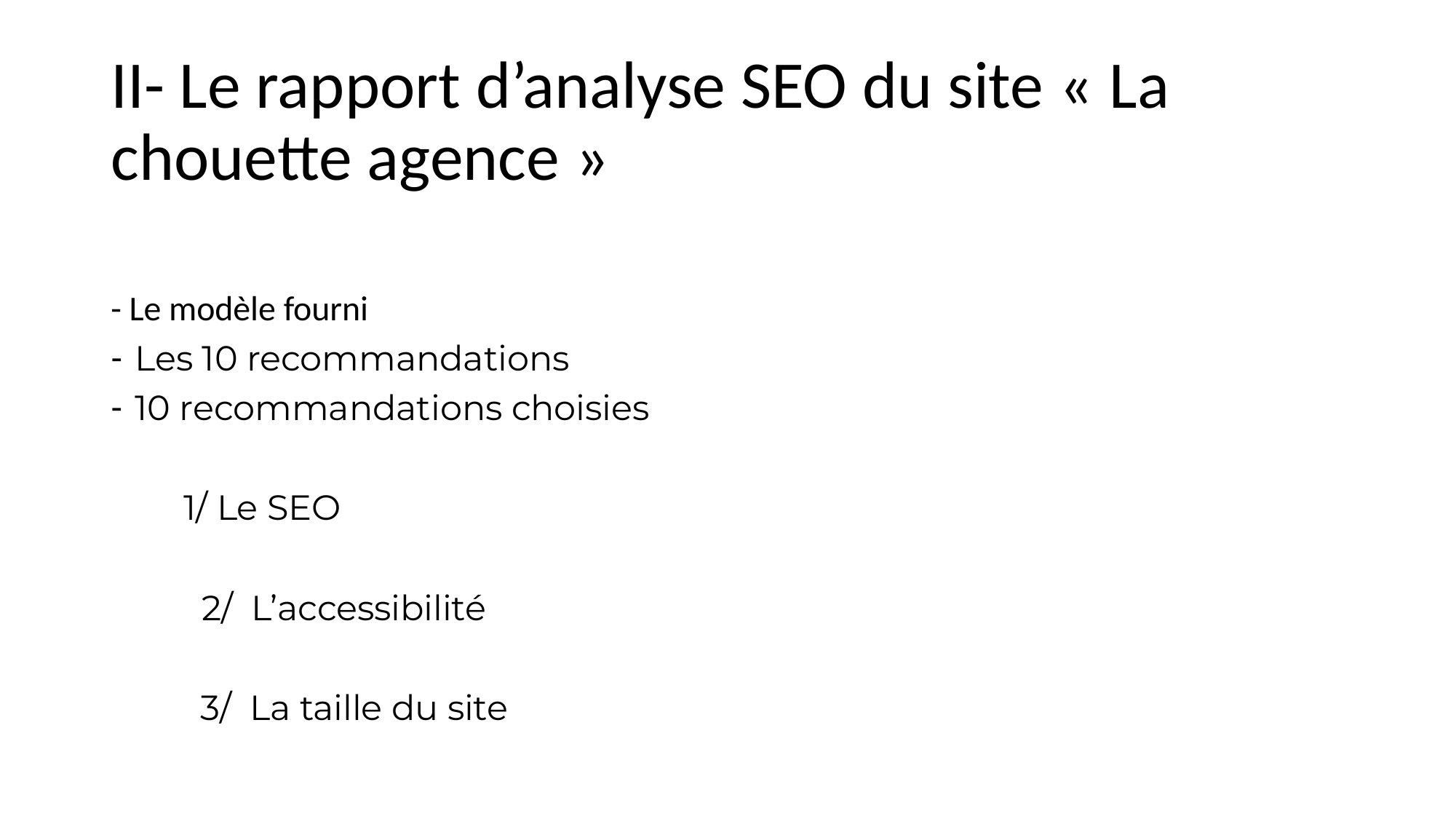

# II- Le rapport d’analyse SEO du site « La chouette agence »

- Le modèle fourni
Les 10 recommandations
10 recommandations choisies

        1/ Le SEO

          2/  L’accessibilité

	3/  La taille du site